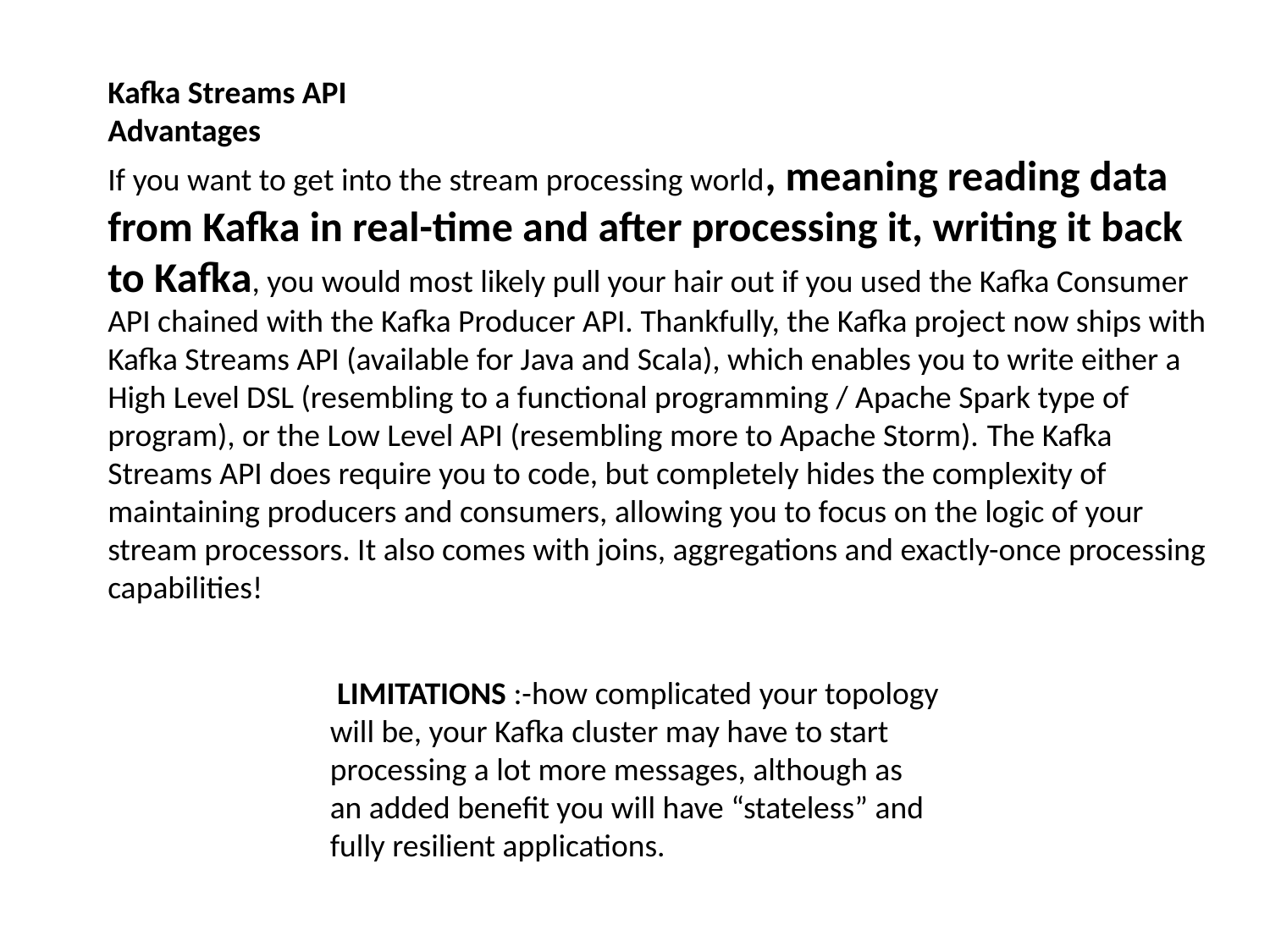

Kafka Streams API
Advantages
If you want to get into the stream processing world, meaning reading data from Kafka in real-time and after processing it, writing it back to Kafka, you would most likely pull your hair out if you used the Kafka Consumer API chained with the Kafka Producer API. Thankfully, the Kafka project now ships with Kafka Streams API (available for Java and Scala), which enables you to write either a High Level DSL (resembling to a functional programming / Apache Spark type of program), or the Low Level API (resembling more to Apache Storm). The Kafka Streams API does require you to code, but completely hides the complexity of maintaining producers and consumers, allowing you to focus on the logic of your stream processors. It also comes with joins, aggregations and exactly-once processing capabilities!
 LIMITATIONS :-how complicated your topology will be, your Kafka cluster may have to start processing a lot more messages, although as an added benefit you will have “stateless” and fully resilient applications.